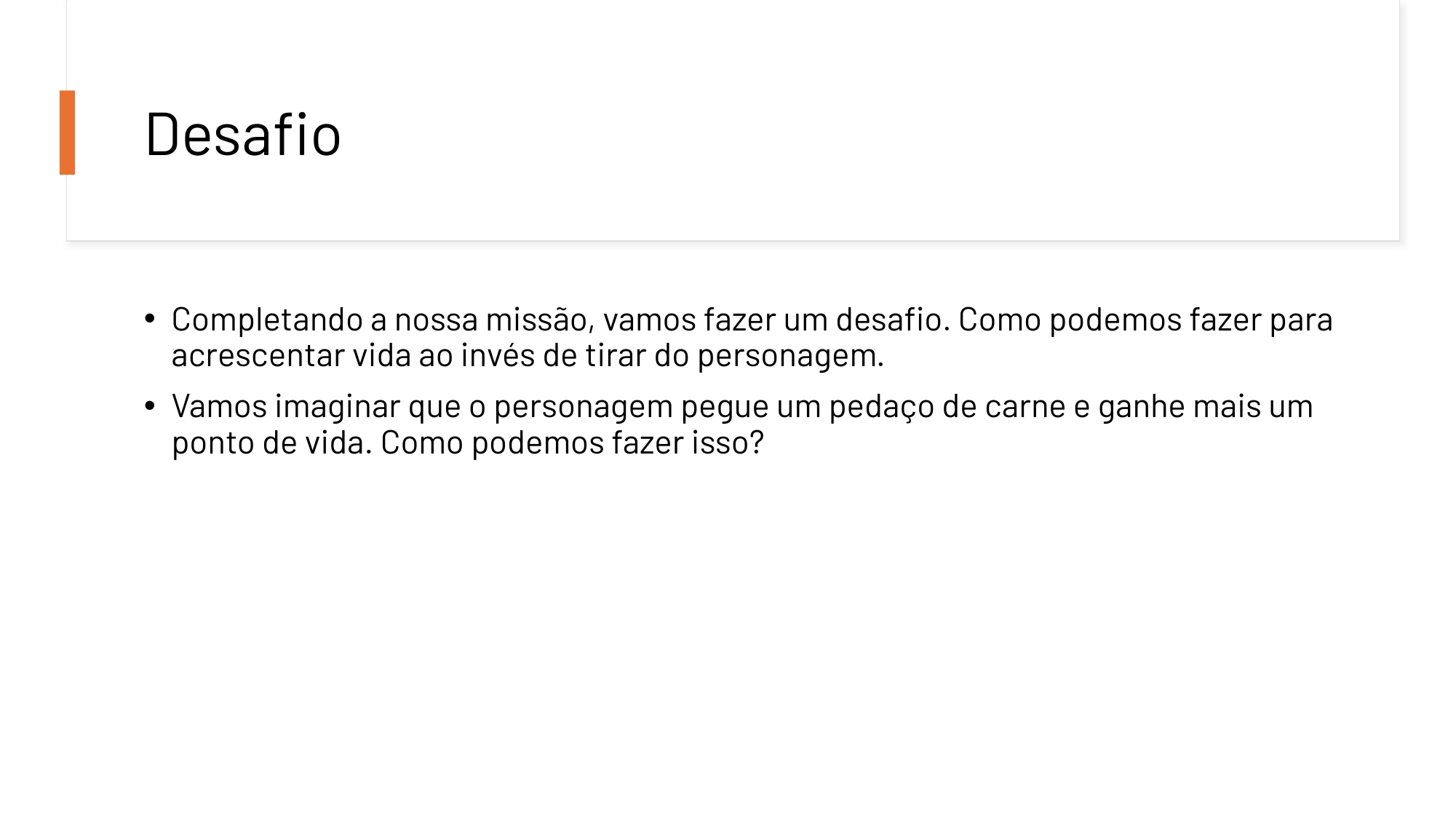

# Desafio

Completando a nossa missão, vamos fazer um desafio. Como podemos fazer para acrescentar vida ao invés de tirar do personagem.
Vamos imaginar que o personagem pegue um pedaço de carne e ganhe mais um ponto de vida. Como podemos fazer isso?